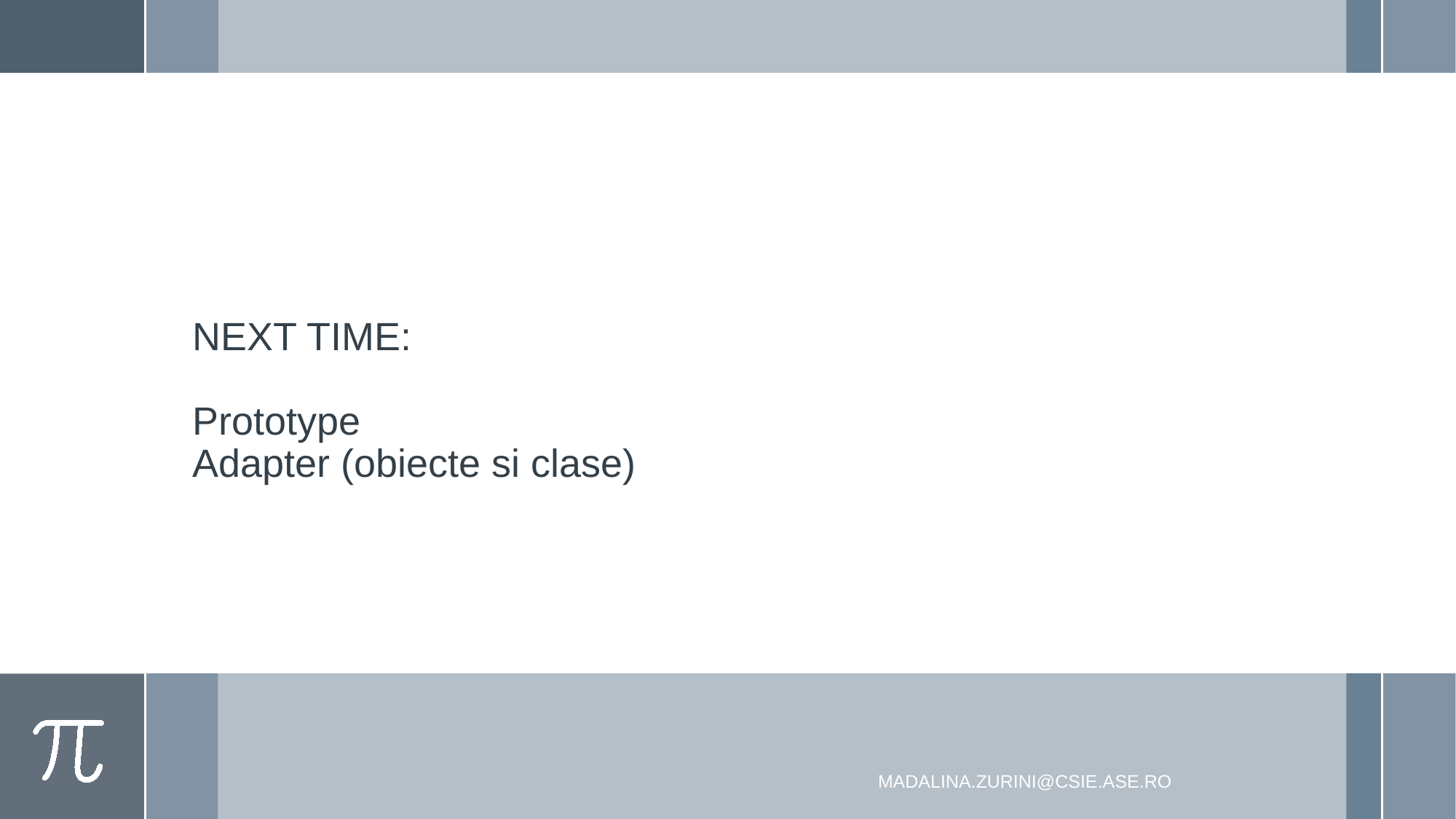

# NEXT TIME: Prototype Adapter (obiecte si clase)
madalina.zurini@csie.ase.ro